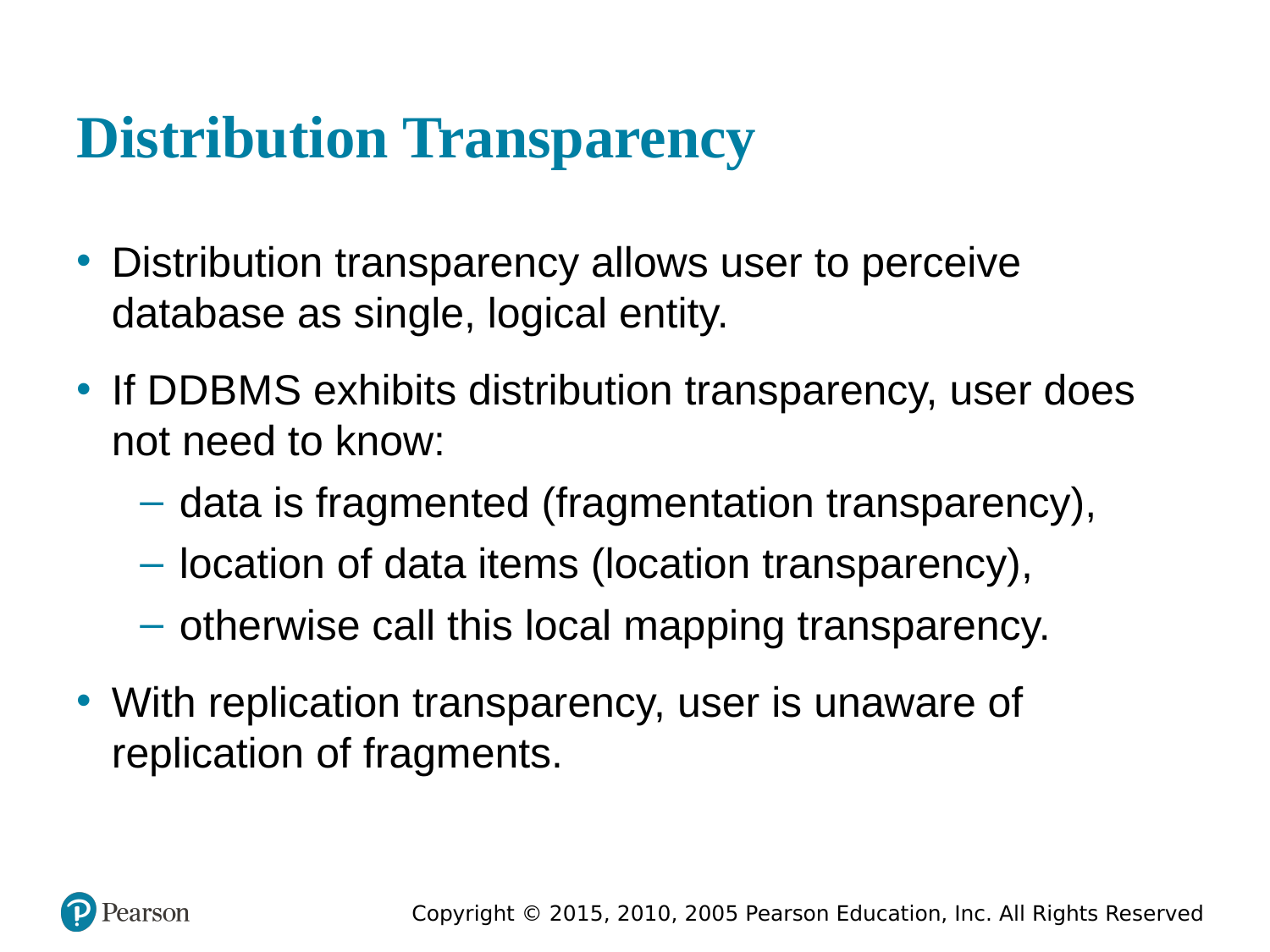

# Distribution Transparency
Distribution transparency allows user to perceive database as single, logical entity.
If D D B M S exhibits distribution transparency, user does not need to know:
data is fragmented (fragmentation transparency),
location of data items (location transparency),
otherwise call this local mapping transparency.
With replication transparency, user is unaware of replication of fragments.